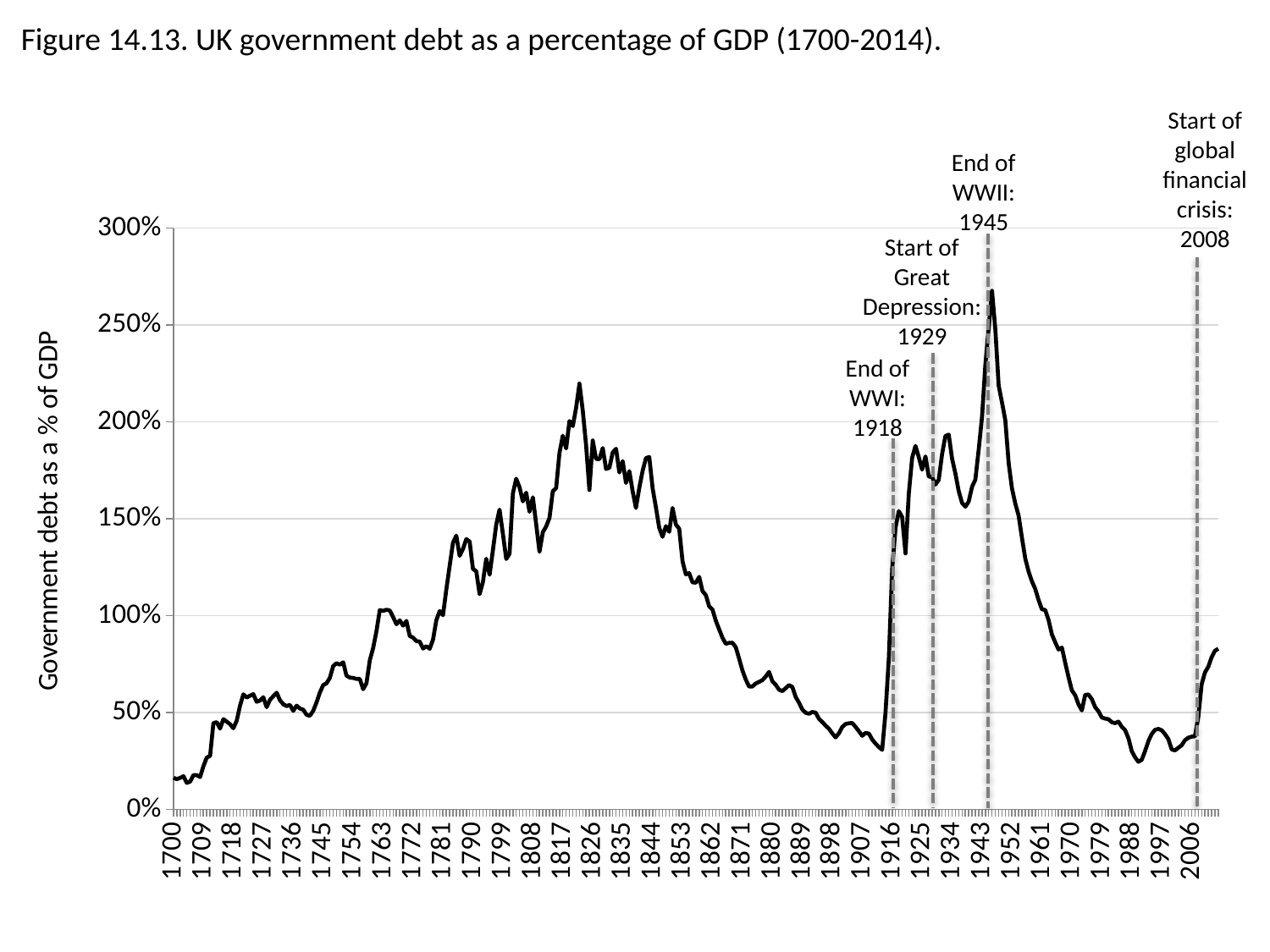

Figure 14.13. UK government debt as a percentage of GDP (1700-2014).

### Chart

| Category |  |
|---|---|
| 1700 | 0.162837613280256 |
| 1701 | 0.155321459464173 |
| 1702 | 0.162085458916078 |
| 1703 | 0.17065532396557 |
| 1704 | 0.13655405276553 |
| 1705 | 0.142779560588536 |
| 1706 | 0.176243273395252 |
| 1707 | 0.176333345111726 |
| 1708 | 0.166494402955359 |
| 1709 | 0.222171322456118 |
| 1710 | 0.266790022157381 |
| 1711 | 0.276044189735318 |
| 1712 | 0.444636802786086 |
| 1713 | 0.449929724415373 |
| 1714 | 0.416513761273382 |
| 1715 | 0.465198027235549 |
| 1716 | 0.452599669925407 |
| 1717 | 0.439313398709952 |
| 1718 | 0.41870860891949 |
| 1719 | 0.456661957869088 |
| 1720 | 0.535533709546279 |
| 1721 | 0.59354349146222 |
| 1722 | 0.576931448178286 |
| 1723 | 0.586615085084539 |
| 1724 | 0.594386147803949 |
| 1725 | 0.555028676189923 |
| 1726 | 0.561222153001688 |
| 1727 | 0.578917116072771 |
| 1728 | 0.527179756135193 |
| 1729 | 0.565068493097808 |
| 1730 | 0.583851555255552 |
| 1731 | 0.60197341478186 |
| 1732 | 0.56320734485172 |
| 1733 | 0.542553235472558 |
| 1734 | 0.53287327242603 |
| 1735 | 0.539073160770033 |
| 1736 | 0.508017550098393 |
| 1737 | 0.535094572051749 |
| 1738 | 0.520322987680677 |
| 1739 | 0.514299204564461 |
| 1740 | 0.487697255985939 |
| 1741 | 0.482741328470968 |
| 1742 | 0.508902131944594 |
| 1743 | 0.552317325009269 |
| 1744 | 0.603136523213473 |
| 1745 | 0.641349076821106 |
| 1746 | 0.650825741881317 |
| 1747 | 0.678754696241146 |
| 1748 | 0.739678043603776 |
| 1749 | 0.75432060528344 |
| 1750 | 0.746672950220082 |
| 1751 | 0.75879889145405 |
| 1752 | 0.689788610548371 |
| 1753 | 0.679941258588465 |
| 1754 | 0.678191704574023 |
| 1755 | 0.673135966631646 |
| 1756 | 0.67292314213504 |
| 1757 | 0.620156789926086 |
| 1758 | 0.650578835332755 |
| 1759 | 0.769213996530011 |
| 1760 | 0.83272235138929 |
| 1761 | 0.919381517239337 |
| 1762 | 1.028483498020981 |
| 1763 | 1.02411981941168 |
| 1764 | 1.03043696235546 |
| 1765 | 1.026480192197342 |
| 1766 | 0.99295969116343 |
| 1767 | 0.955617740324681 |
| 1768 | 0.975525235463819 |
| 1769 | 0.948155800645796 |
| 1770 | 0.972630267317832 |
| 1771 | 0.894310569148247 |
| 1772 | 0.886701769114103 |
| 1773 | 0.868075483919883 |
| 1774 | 0.865928418057403 |
| 1775 | 0.829973848914731 |
| 1776 | 0.842034056573473 |
| 1777 | 0.82893790530225 |
| 1778 | 0.875614331717364 |
| 1779 | 0.976571361686817 |
| 1780 | 1.023555075916585 |
| 1781 | 1.002155265536143 |
| 1782 | 1.135458713409682 |
| 1783 | 1.256435636181326 |
| 1784 | 1.376833008179936 |
| 1785 | 1.412821261447907 |
| 1786 | 1.308598042950297 |
| 1787 | 1.343628958182968 |
| 1788 | 1.394899685512822 |
| 1789 | 1.382321448725127 |
| 1790 | 1.241000949557482 |
| 1791 | 1.228795992131084 |
| 1792 | 1.11062927082305 |
| 1793 | 1.173954847807803 |
| 1794 | 1.293787387778801 |
| 1795 | 1.210795352400817 |
| 1796 | 1.336836811031033 |
| 1797 | 1.47034527454123 |
| 1798 | 1.54738739904868 |
| 1799 | 1.421882407042126 |
| 1800 | 1.29225000187566 |
| 1801 | 1.31940869628487 |
| 1802 | 1.631808442961488 |
| 1803 | 1.707020809808295 |
| 1804 | 1.66300248400312 |
| 1805 | 1.58956593938477 |
| 1806 | 1.63506855145692 |
| 1807 | 1.536000277786761 |
| 1808 | 1.611030217256263 |
| 1809 | 1.471613898927341 |
| 1810 | 1.329294343422914 |
| 1811 | 1.431038808282876 |
| 1812 | 1.460141922108644 |
| 1813 | 1.504837678352734 |
| 1814 | 1.642099049652537 |
| 1815 | 1.658748457301004 |
| 1816 | 1.839387240894506 |
| 1817 | 1.92885566217659 |
| 1818 | 1.863025531618484 |
| 1819 | 2.004843513456547 |
| 1820 | 1.978463985293376 |
| 1821 | 2.072567189887461 |
| 1822 | 2.198075364245572 |
| 1823 | 2.059632594061688 |
| 1824 | 1.879490124470162 |
| 1825 | 1.648848676402438 |
| 1826 | 1.90423492646812 |
| 1827 | 1.809369750735597 |
| 1828 | 1.80759133279356 |
| 1829 | 1.865304599341215 |
| 1830 | 1.757383418146638 |
| 1831 | 1.763472558082258 |
| 1832 | 1.842154367195513 |
| 1833 | 1.861620604262848 |
| 1834 | 1.739067047276024 |
| 1835 | 1.79796937677071 |
| 1836 | 1.684800594285078 |
| 1837 | 1.745974756608357 |
| 1838 | 1.642489615433921 |
| 1839 | 1.555593905044845 |
| 1840 | 1.659637354753421 |
| 1841 | 1.74692857394608 |
| 1842 | 1.813209951471258 |
| 1843 | 1.819369773544208 |
| 1844 | 1.658535251108676 |
| 1845 | 1.559187632955005 |
| 1846 | 1.45232696372552 |
| 1847 | 1.40678491231274 |
| 1848 | 1.461644640650523 |
| 1849 | 1.432512249824472 |
| 1850 | 1.555555759887615 |
| 1851 | 1.470403296466819 |
| 1852 | 1.448365336922418 |
| 1853 | 1.280135123783816 |
| 1854 | 1.212626332614896 |
| 1855 | 1.2188555593288 |
| 1856 | 1.171732998313775 |
| 1857 | 1.17026996569811 |
| 1858 | 1.199691066878115 |
| 1859 | 1.12627052545417 |
| 1860 | 1.105944356074034 |
| 1861 | 1.047883708876667 |
| 1862 | 1.030976972195458 |
| 1863 | 0.973895040404879 |
| 1864 | 0.929149998589836 |
| 1865 | 0.885866270243286 |
| 1866 | 0.854244641757689 |
| 1867 | 0.859506155394213 |
| 1868 | 0.859676594081942 |
| 1869 | 0.836567199226292 |
| 1870 | 0.778023879259347 |
| 1871 | 0.71694896990144 |
| 1872 | 0.669925983609763 |
| 1873 | 0.633793296734548 |
| 1874 | 0.634157428112697 |
| 1875 | 0.649618717522322 |
| 1876 | 0.657676266213734 |
| 1877 | 0.666802526512678 |
| 1878 | 0.685536948463548 |
| 1879 | 0.709365273975058 |
| 1880 | 0.660632417154086 |
| 1881 | 0.643081196338475 |
| 1882 | 0.617864657872892 |
| 1883 | 0.610137212104552 |
| 1884 | 0.625214711675067 |
| 1885 | 0.641139300792579 |
| 1886 | 0.631628122779077 |
| 1887 | 0.579527386260664 |
| 1888 | 0.550385521101273 |
| 1889 | 0.514803243782028 |
| 1890 | 0.498320194518476 |
| 1891 | 0.49317801260989 |
| 1892 | 0.502241644202053 |
| 1893 | 0.498986290757447 |
| 1894 | 0.466977051115688 |
| 1895 | 0.450958528438198 |
| 1896 | 0.432087128161432 |
| 1897 | 0.415788250937779 |
| 1898 | 0.391848702155226 |
| 1899 | 0.371378290226198 |
| 1900 | 0.392587145003013 |
| 1901 | 0.425166824900837 |
| 1902 | 0.440410089989154 |
| 1903 | 0.444211335170498 |
| 1904 | 0.445452183263541 |
| 1905 | 0.425623935962315 |
| 1906 | 0.403088209999327 |
| 1907 | 0.379283177924321 |
| 1908 | 0.394327314427085 |
| 1909 | 0.390760068301904 |
| 1910 | 0.360258111984129 |
| 1911 | 0.339198709808262 |
| 1912 | 0.321584653663405 |
| 1913 | 0.306842716292714 |
| 1914 | 0.498550190525312 |
| 1915 | 0.780742064628872 |
| 1916 | 1.242759382366575 |
| 1917 | 1.453676331302698 |
| 1918 | 1.539444156648406 |
| 1919 | 1.508872145046115 |
| 1920 | 1.321163278631587 |
| 1921 | 1.629365329339481 |
| 1922 | 1.81483939320425 |
| 1923 | 1.87618881353007 |
| 1924 | 1.818203575289587 |
| 1925 | 1.753441752328234 |
| 1926 | 1.82223034910303 |
| 1927 | 1.7182188182266 |
| 1928 | 1.715944671972624 |
| 1929 | 1.676550583217895 |
| 1930 | 1.701417283468117 |
| 1931 | 1.834730170584459 |
| 1932 | 1.927406660511656 |
| 1933 | 1.93460476881658 |
| 1934 | 1.811513310319474 |
| 1935 | 1.73351899746391 |
| 1936 | 1.642325139428054 |
| 1937 | 1.581901657742012 |
| 1938 | 1.562381622401105 |
| 1939 | 1.589239674728722 |
| 1940 | 1.665363798660543 |
| 1941 | 1.702244363250918 |
| 1942 | 1.857135042150706 |
| 1943 | 2.0256315963984 |
| 1944 | 2.292811371625325 |
| 1945 | 2.484660819369787 |
| 1946 | 2.676987173708059 |
| 1947 | 2.477398908004975 |
| 1948 | 2.188114364688607 |
| 1949 | 2.100381153191145 |
| 1950 | 2.009737943867267 |
| 1951 | 1.788423015818194 |
| 1952 | 1.65771555838371 |
| 1953 | 1.578281778780503 |
| 1954 | 1.516895697229105 |
| 1955 | 1.401565415716359 |
| 1956 | 1.294033344480008 |
| 1957 | 1.227772768259693 |
| 1958 | 1.176450365277181 |
| 1959 | 1.13762408729182 |
| 1960 | 1.080175874593768 |
| 1961 | 1.032739059967585 |
| 1962 | 1.028638384395354 |
| 1963 | 0.977713084263302 |
| 1964 | 0.90283833081235 |
| 1965 | 0.861821481603696 |
| 1966 | 0.824891685578709 |
| 1967 | 0.834814453125 |
| 1968 | 0.756881959910913 |
| 1969 | 0.681661755311476 |
| 1970 | 0.614166865622302 |
| 1971 | 0.588892540256326 |
| 1972 | 0.541996061950804 |
| 1973 | 0.510535155355371 |
| 1974 | 0.590794143996008 |
| 1975 | 0.592446510606366 |
| 1976 | 0.568366164542294 |
| 1977 | 0.527404254190537 |
| 1978 | 0.505843128971301 |
| 1979 | 0.473687003420279 |
| 1980 | 0.468269867583722 |
| 1981 | 0.46527677128045 |
| 1982 | 0.449591946108394 |
| 1983 | 0.444593050795508 |
| 1984 | 0.45256898768108 |
| 1985 | 0.426133964238782 |
| 1986 | 0.408843535757023 |
| 1987 | 0.367091772394811 |
| 1988 | 0.300425468709386 |
| 1989 | 0.268177902674612 |
| 1990 | 0.245336404227569 |
| 1991 | 0.255800458666041 |
| 1992 | 0.300389782346728 |
| 1993 | 0.351974046746376 |
| 1994 | 0.388485713825624 |
| 1995 | 0.410450344134389 |
| 1996 | 0.414965994529945 |
| 1997 | 0.408079382780673 |
| 1998 | 0.387566690566602 |
| 1999 | 0.362434021735971 |
| 2000 | 0.309091637420958 |
| 2001 | 0.304152836117643 |
| 2002 | 0.317713223848453 |
| 2003 | 0.330649083387581 |
| 2004 | 0.356991087412195 |
| 2005 | 0.369514419670451 |
| 2006 | 0.375242034414123 |
| 2007 | 0.376918693060429 |
| 2008 | 0.476994748711871 |
| 2009 | 0.64528143014444 |
| 2010 | 0.70657387710838 |
| 2011 | 0.736240918304458 |
| 2012 | 0.784772596569739 |
| 2013 | 0.818447255945578 |
| 2014 | 0.829048391291197 |
Start of global financial crisis: 2008
End of WWII: 1945
Start of Great
Depression:
1929
End of WWI: 1918